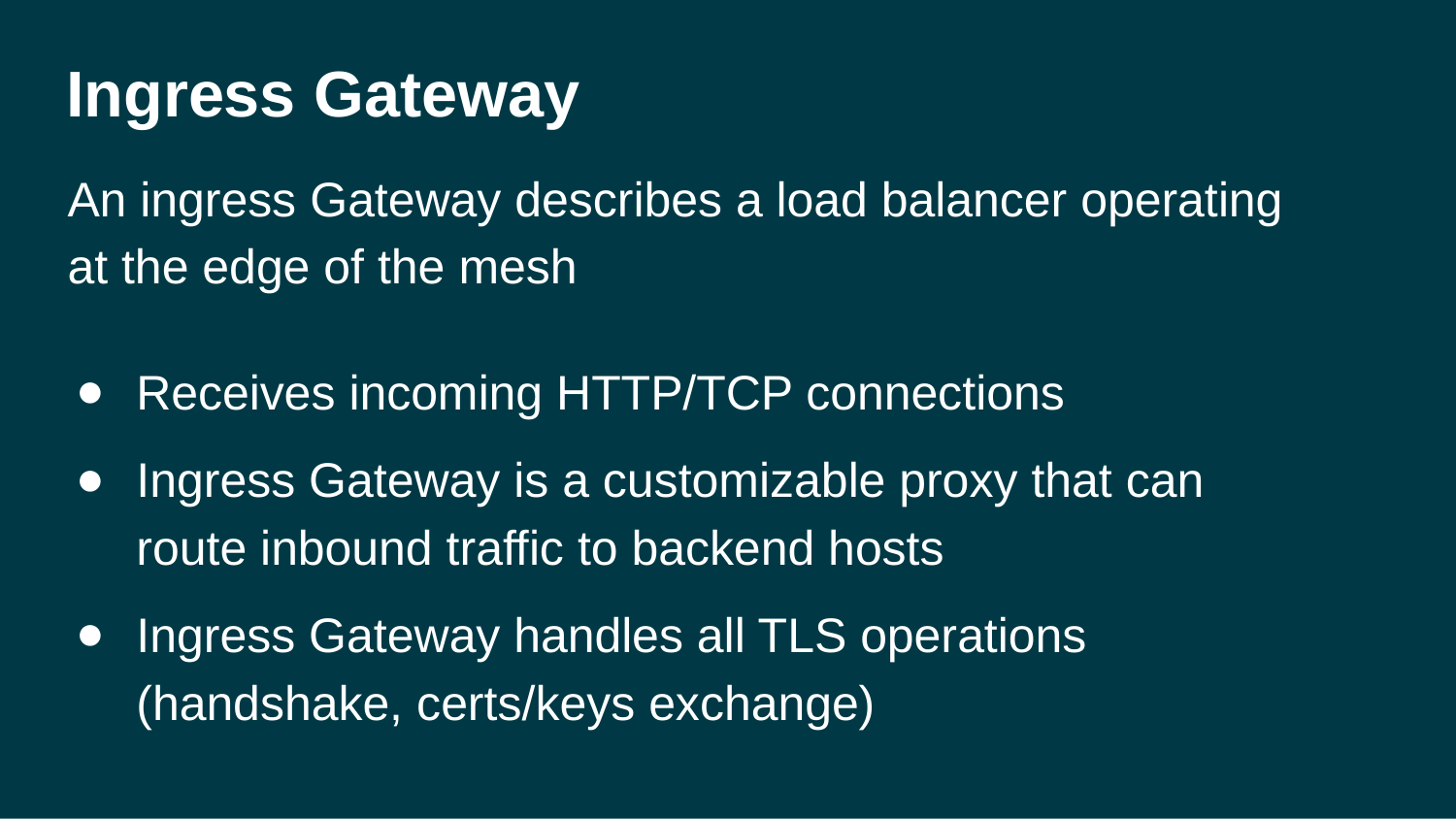

# Ingress Gateway
An ingress Gateway describes a load balancer operating at the edge of the mesh
Receives incoming HTTP/TCP connections
Ingress Gateway is a customizable proxy that can route inbound traffic to backend hosts
Ingress Gateway handles all TLS operations (handshake, certs/keys exchange)